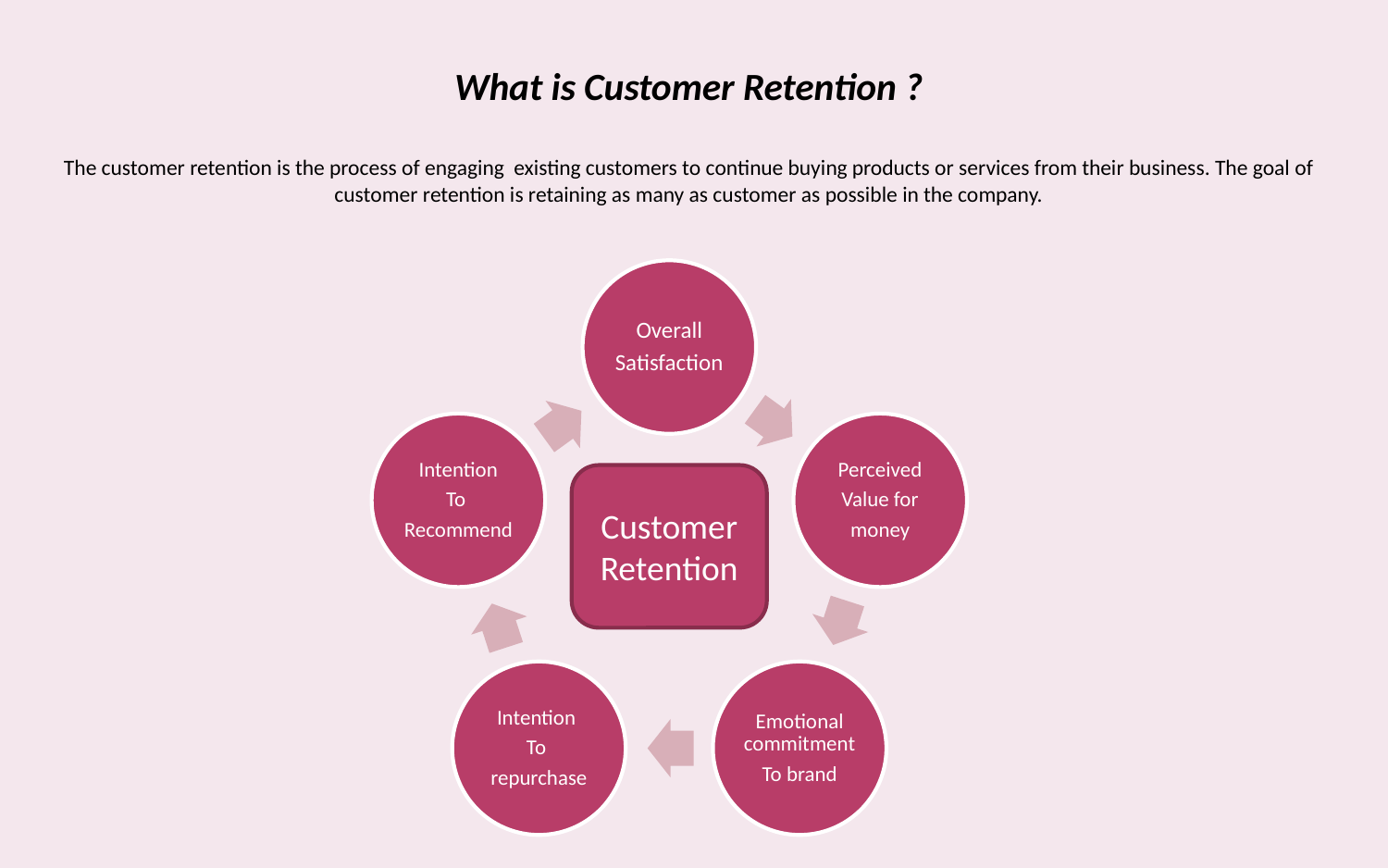

# What is Customer Retention ? The customer retention is the process of engaging  existing customers to continue buying products or services from their business. The goal of customer retention is retaining as many as customer as possible in the company.
Overall
Satisfaction

Perceived
Value for
money

Emotional commitment
To brand

Intention
To
repurchase

Intention
To
Recommend

Customer
Retention